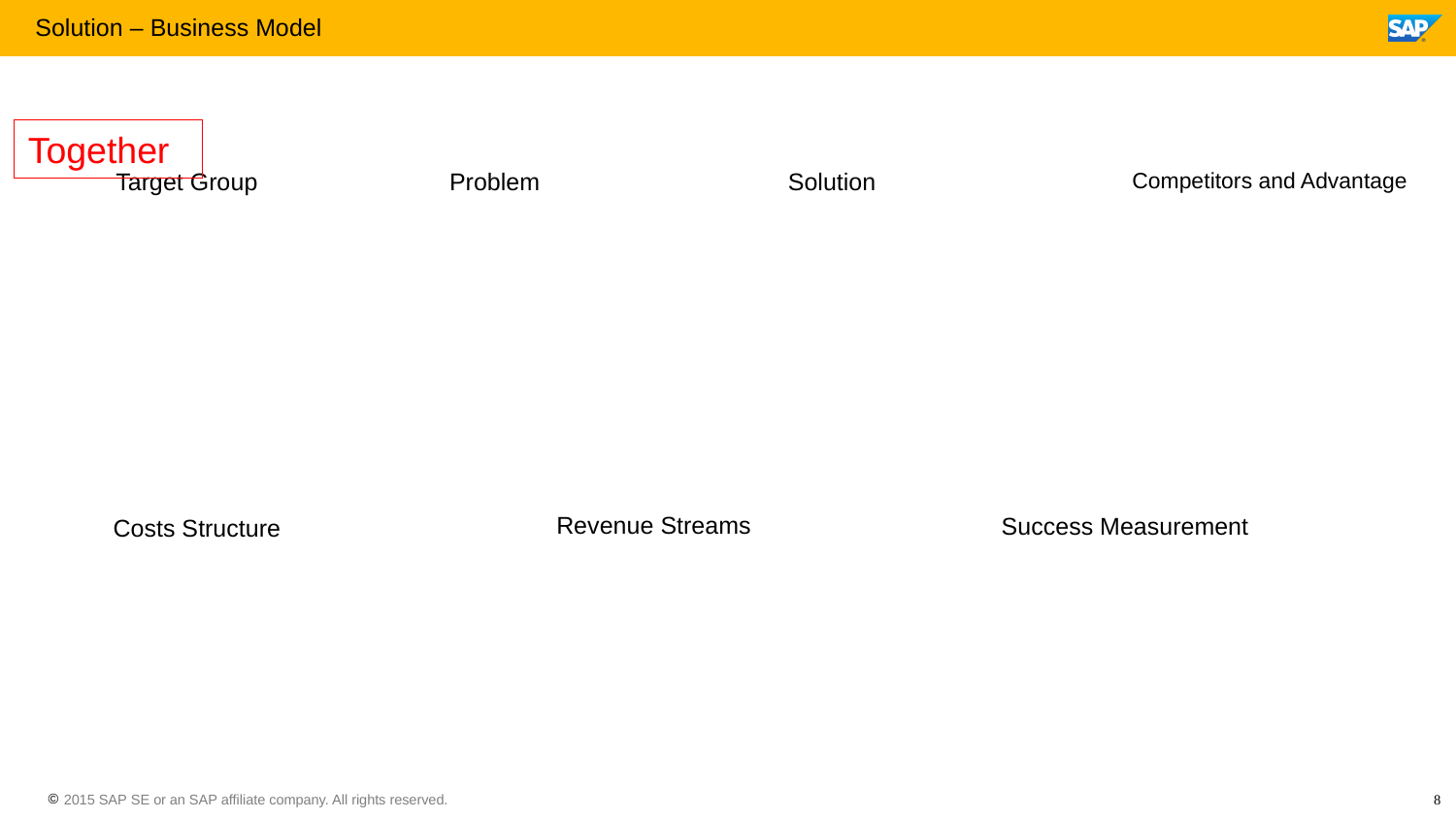

Together
Target Group
Problem
Solution
Competitors and Advantage

Revenue Streams
Success Measurement
Costs Structure